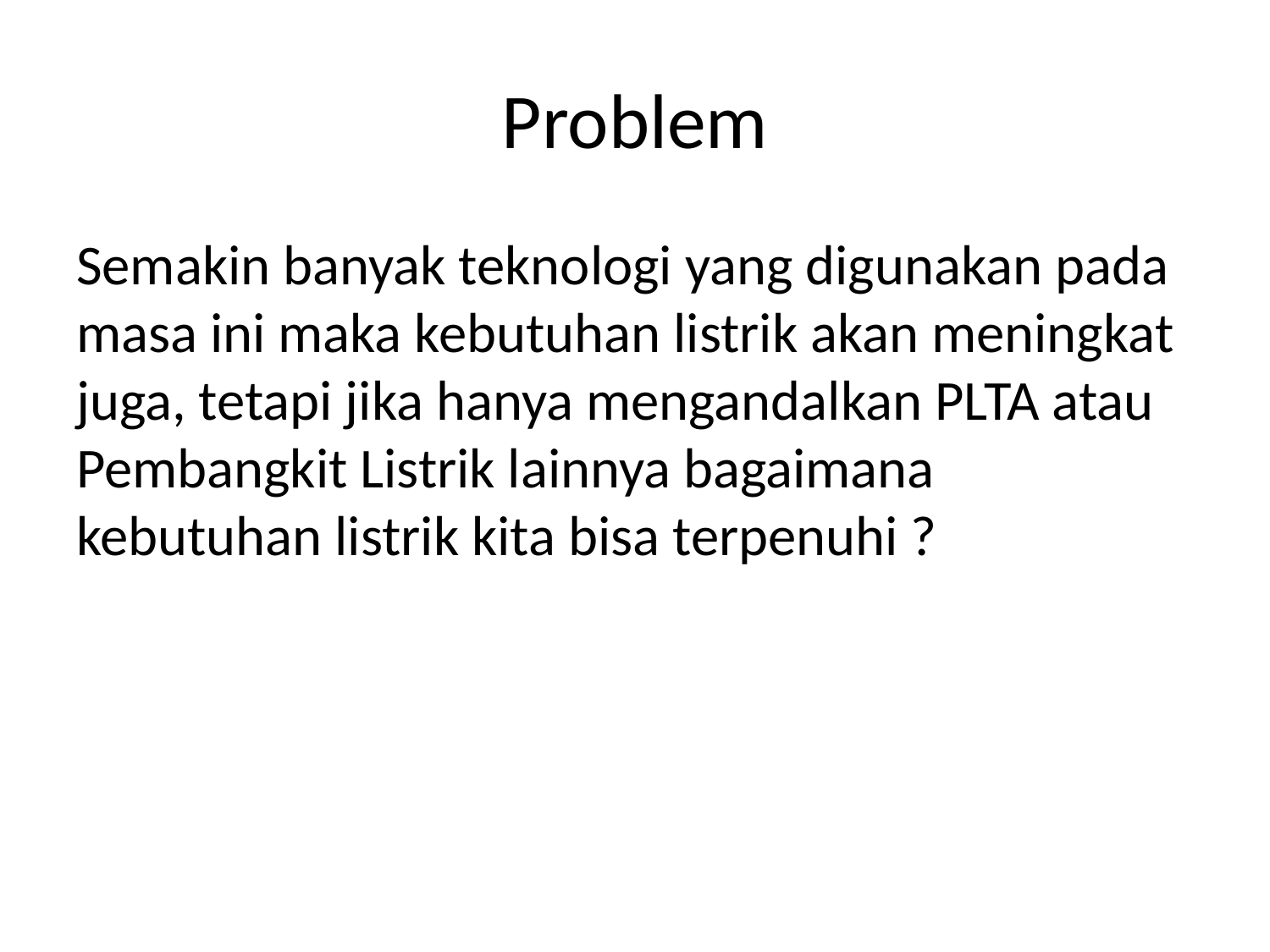

# Problem
Semakin banyak teknologi yang digunakan pada masa ini maka kebutuhan listrik akan meningkat juga, tetapi jika hanya mengandalkan PLTA atau Pembangkit Listrik lainnya bagaimana kebutuhan listrik kita bisa terpenuhi ?